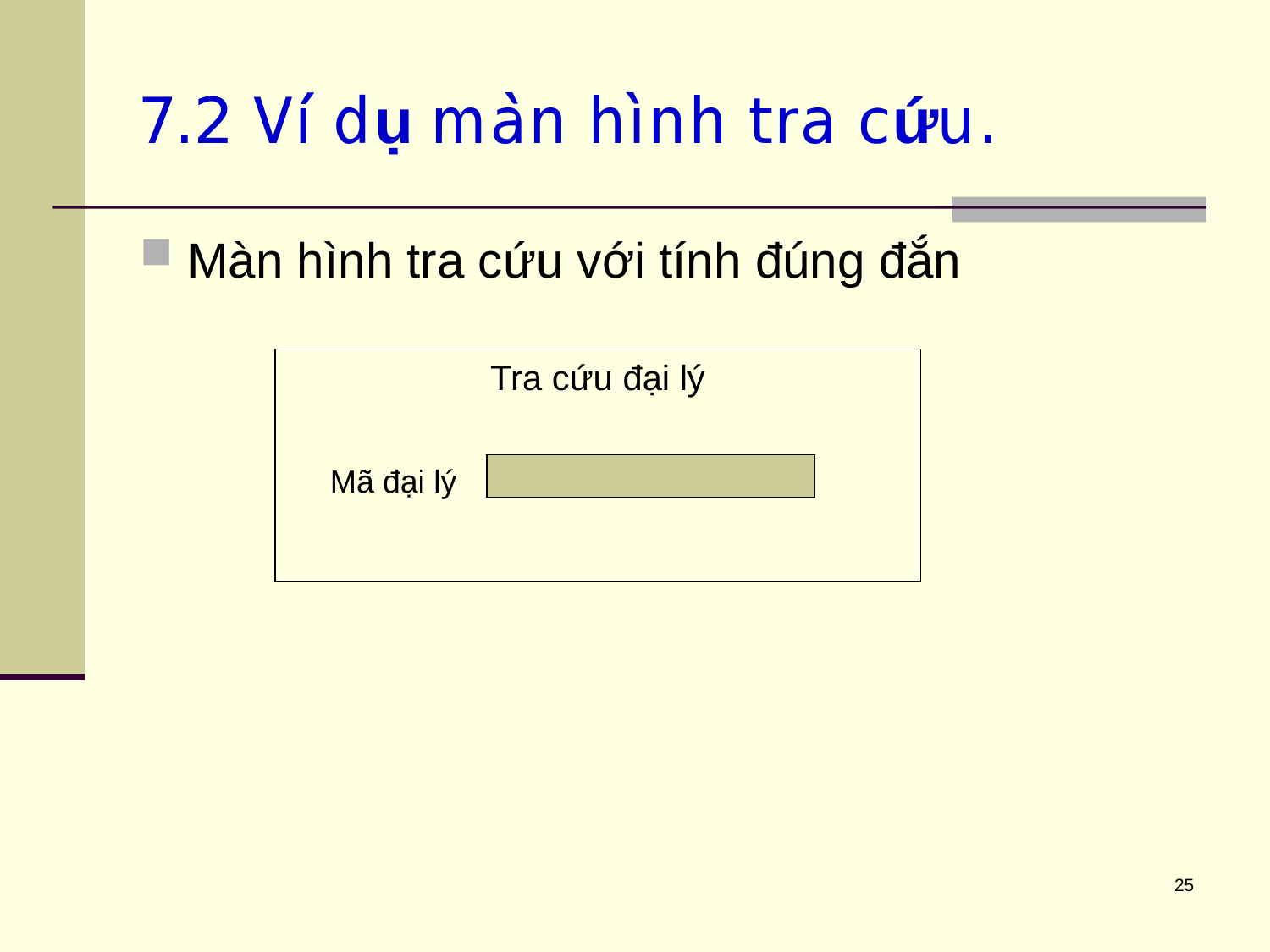

# 7.2 Ví dụ màn hình tra cứu.
Màn hình tra cứu với tính đúng đắn
Tra cứu đại lý
Mã đại lý

25